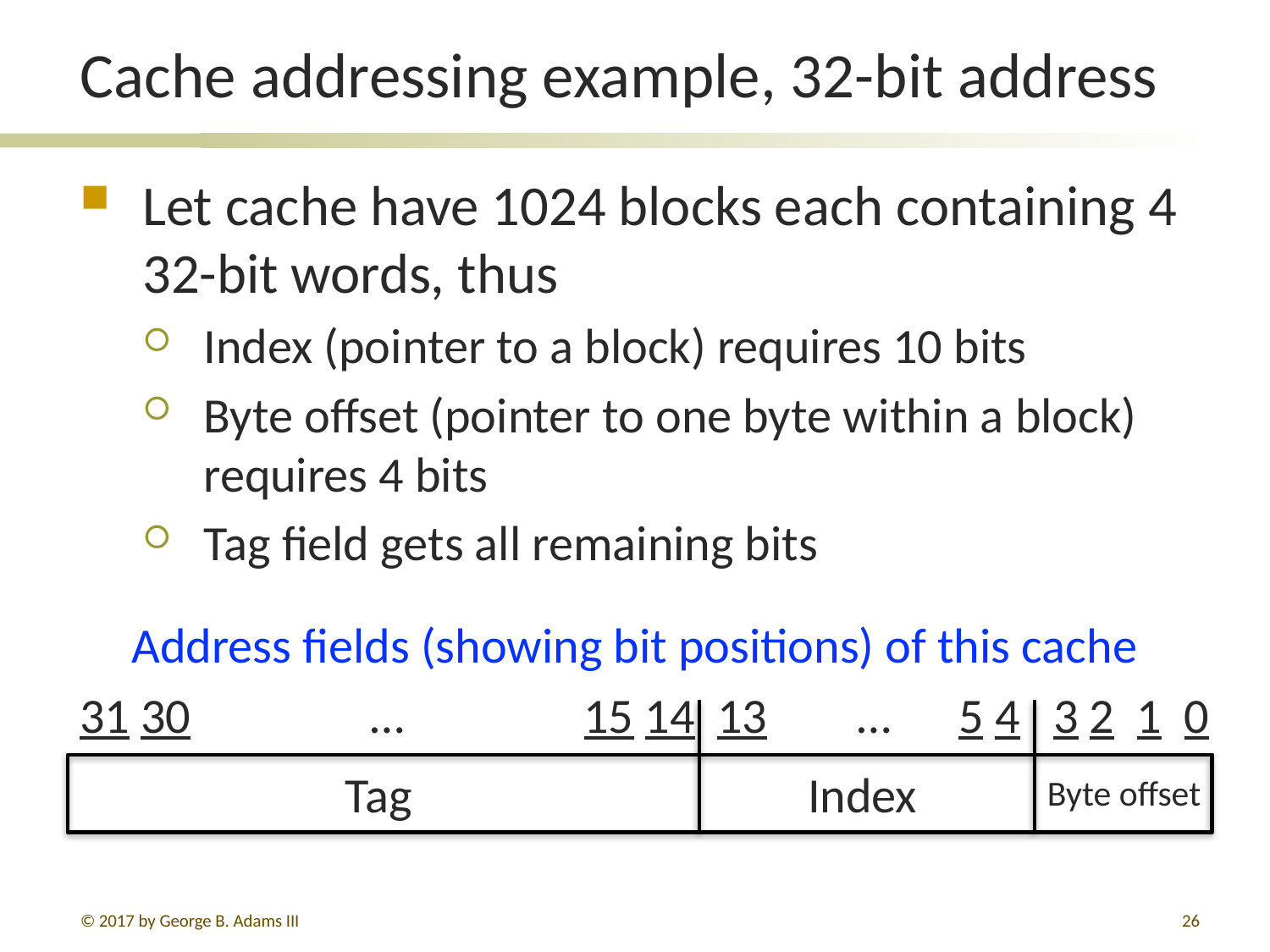

# Cache addressing example, 32-bit address
Let cache have 1024 blocks each containing 4 32-bit words, thus
Index (pointer to a block) requires 10 bits
Byte offset (pointer to one byte within a block) requires 4 bits
Tag field gets all remaining bits

Address fields (showing bit positions) of this cache
31 30                …                15 14  13        …      5 4   3 2  1  0

Tag
Index
Byte offset
© 2017 by George B. Adams III
26